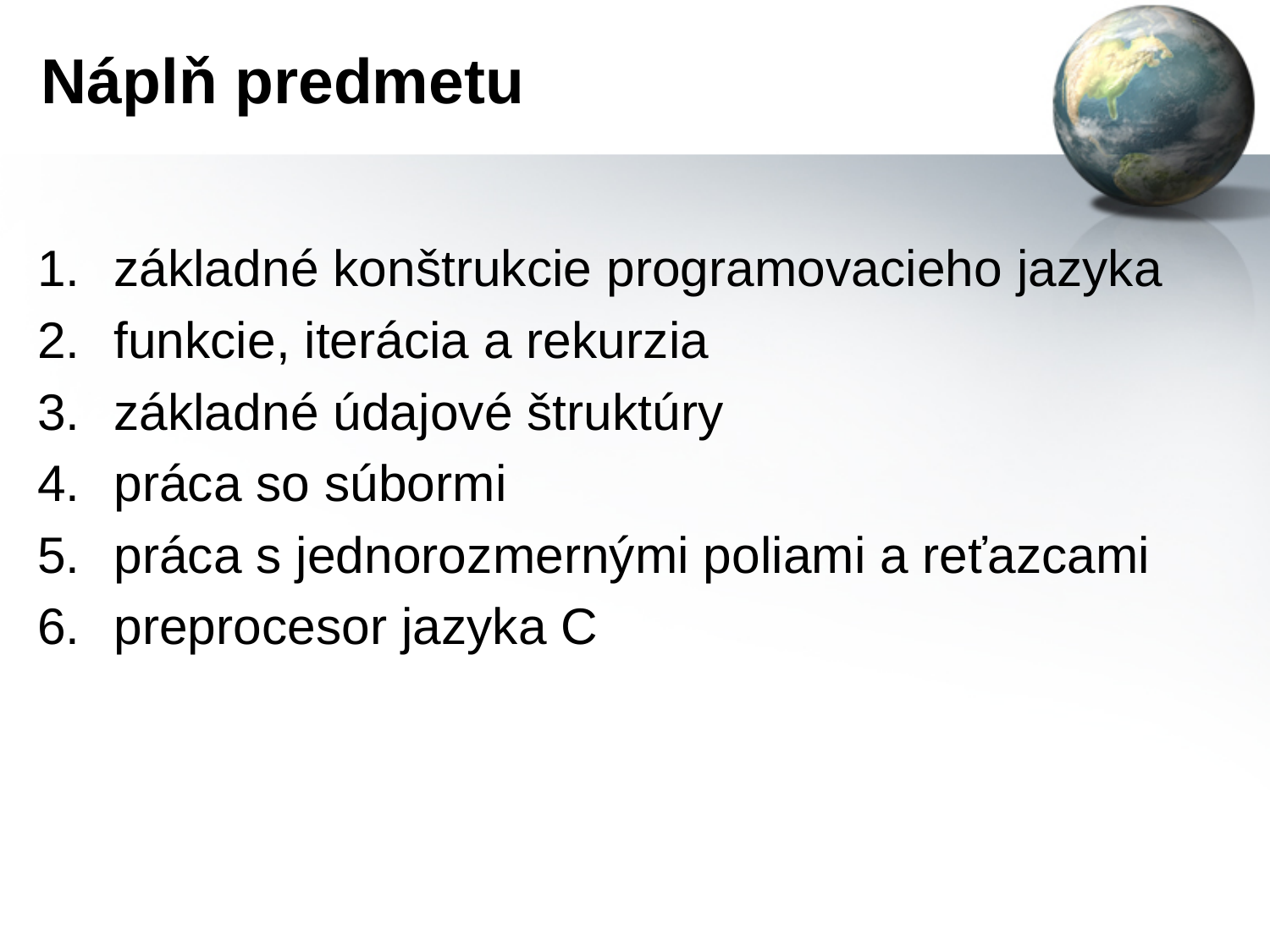

# Náplň predmetu
základné konštrukcie programovacieho jazyka
funkcie, iterácia a rekurzia
základné údajové štruktúry
práca so súbormi
práca s jednorozmernými poliami a reťazcami
preprocesor jazyka C